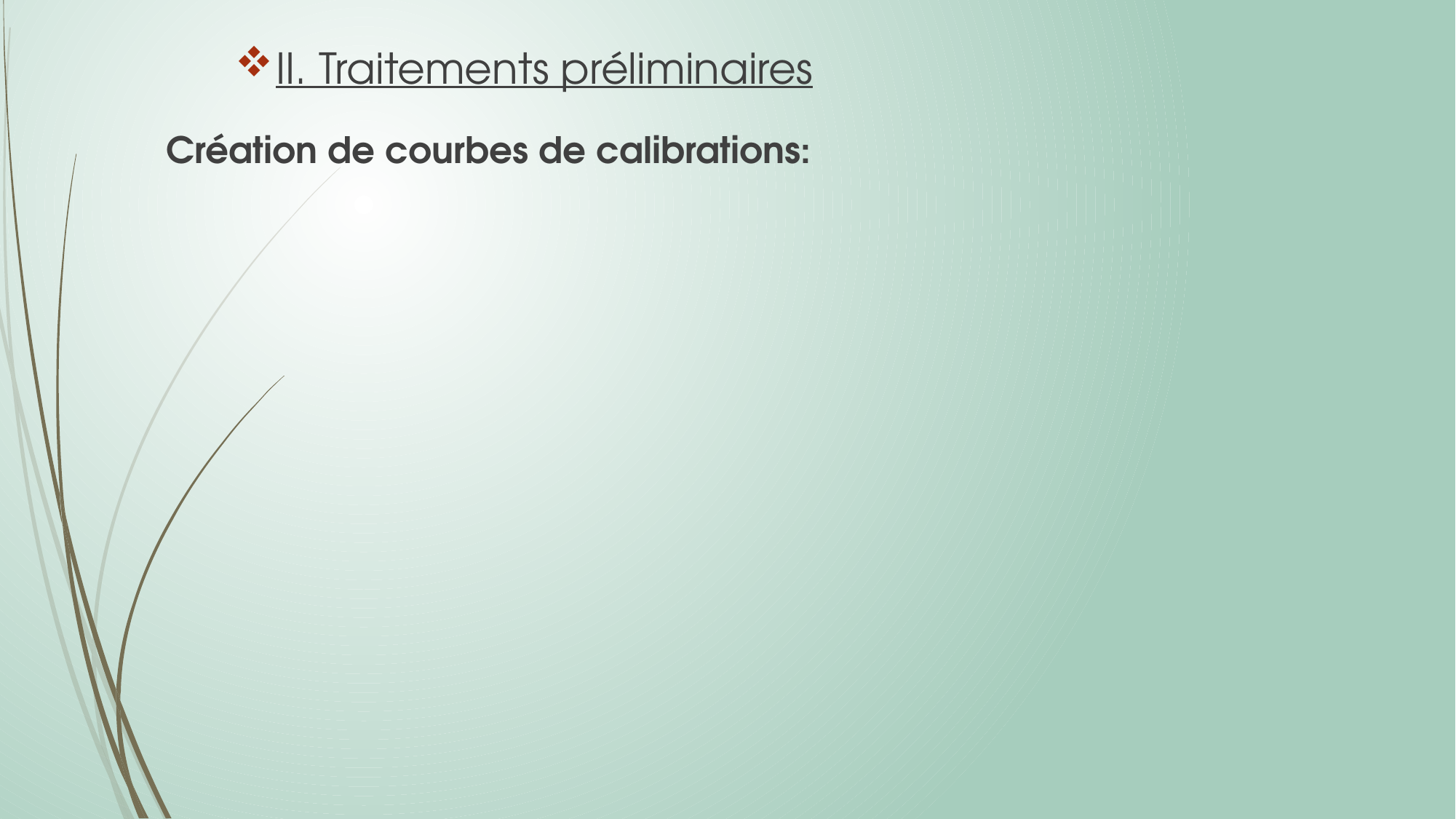

II. Traitements préliminaires

Création de courbes de calibrations: